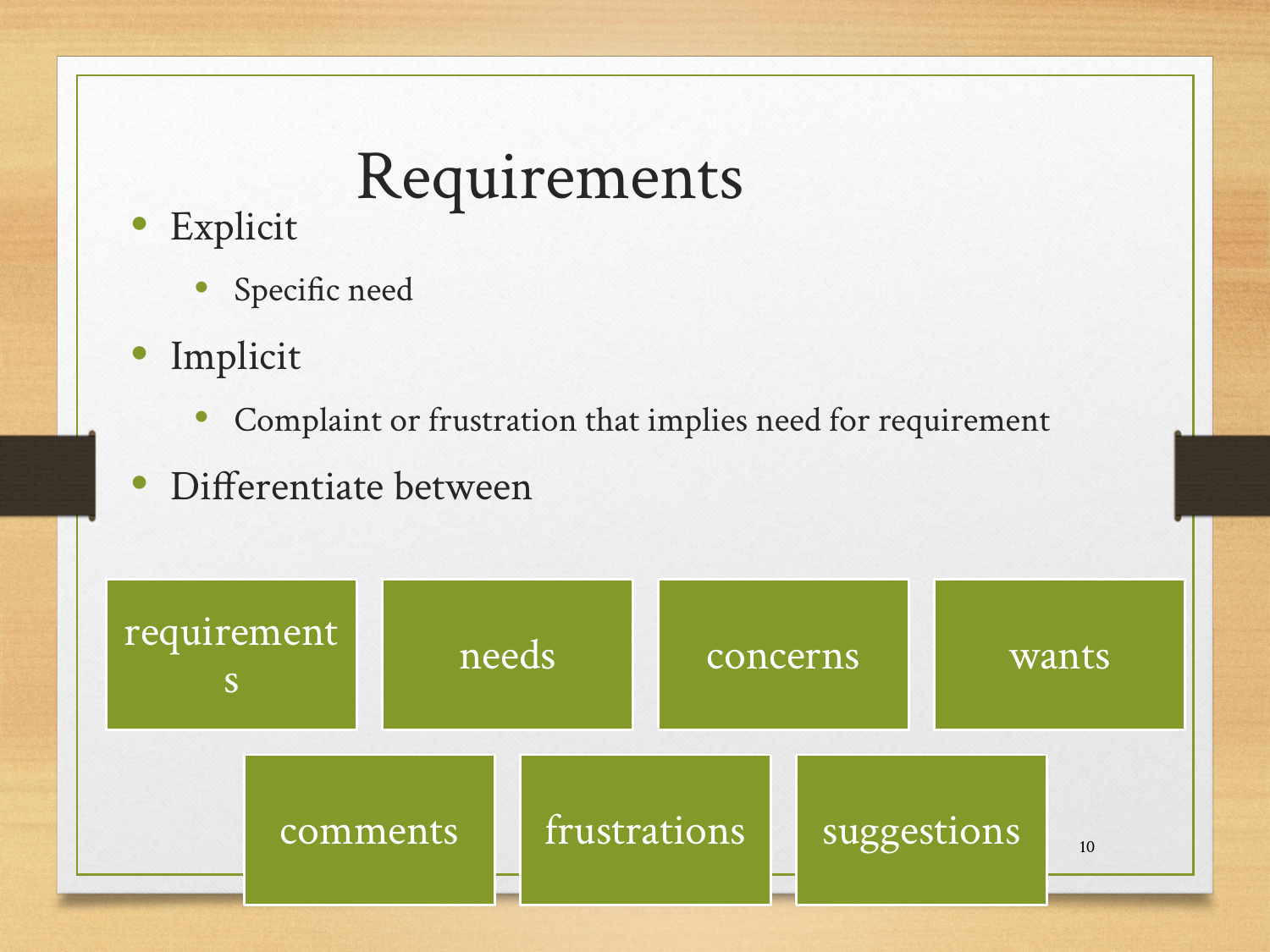

Requirements
Explicit
Specific need
Implicit
Complaint or frustration that implies need for requirement
Differentiate between

requirements
needs
concerns
wants
comments
frustrations
suggestions
10